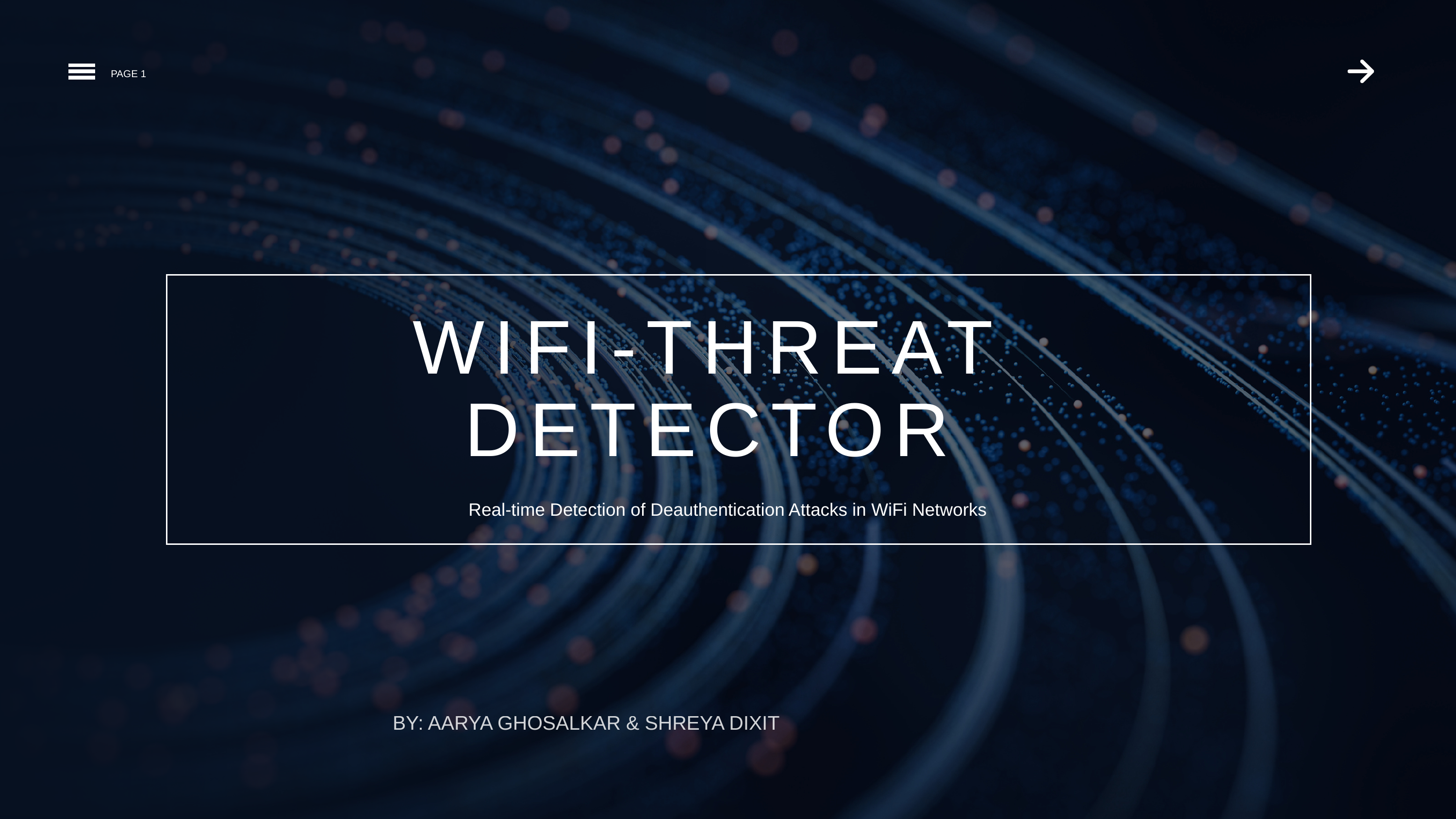

PAGE 1

WIFI-THREAT DETECTOR
Real-time Detection of Deauthentication Attacks in WiFi Networks
BY: AARYA GHOSALKAR & SHREYA DIXIT